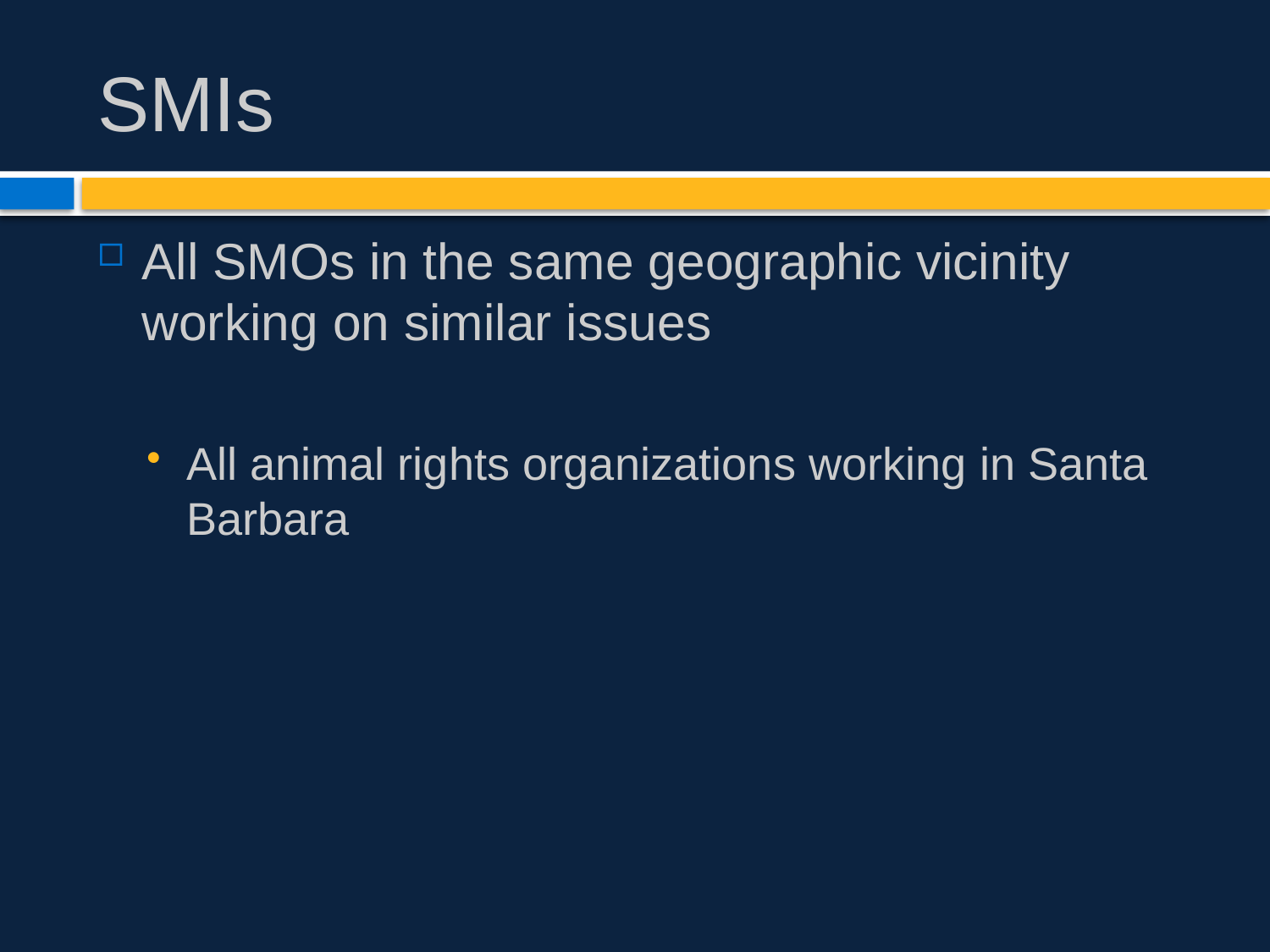

# SMIs
All SMOs in the same geographic vicinity working on similar issues

All animal rights organizations working in Santa Barbara